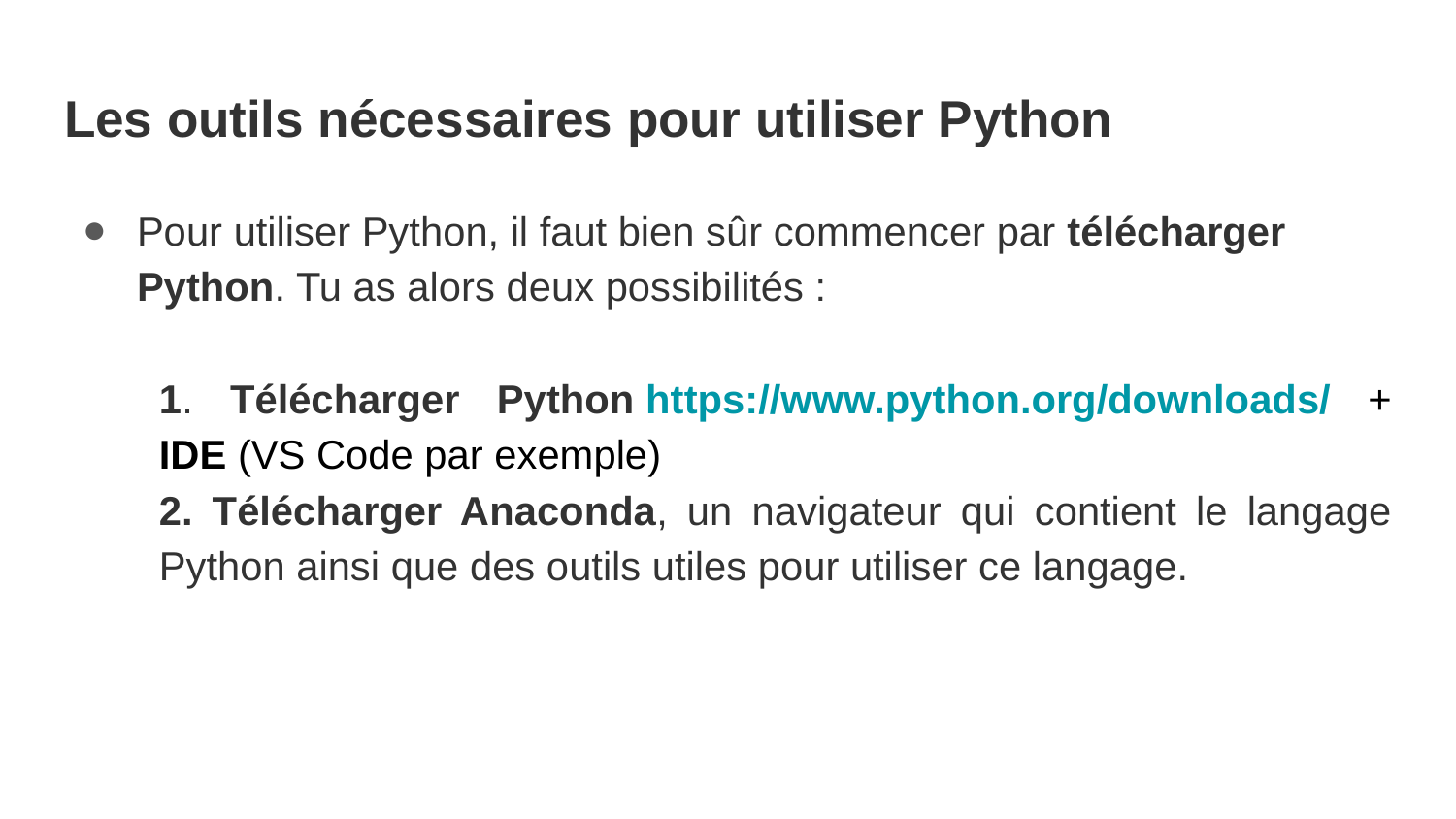

# Les outils nécessaires pour utiliser Python
Pour utiliser Python, il faut bien sûr commencer par télécharger Python. Tu as alors deux possibilités :

1. Télécharger Python https://www.python.org/downloads/ + IDE (VS Code par exemple)
2. Télécharger Anaconda, un navigateur qui contient le langage Python ainsi que des outils utiles pour utiliser ce langage.